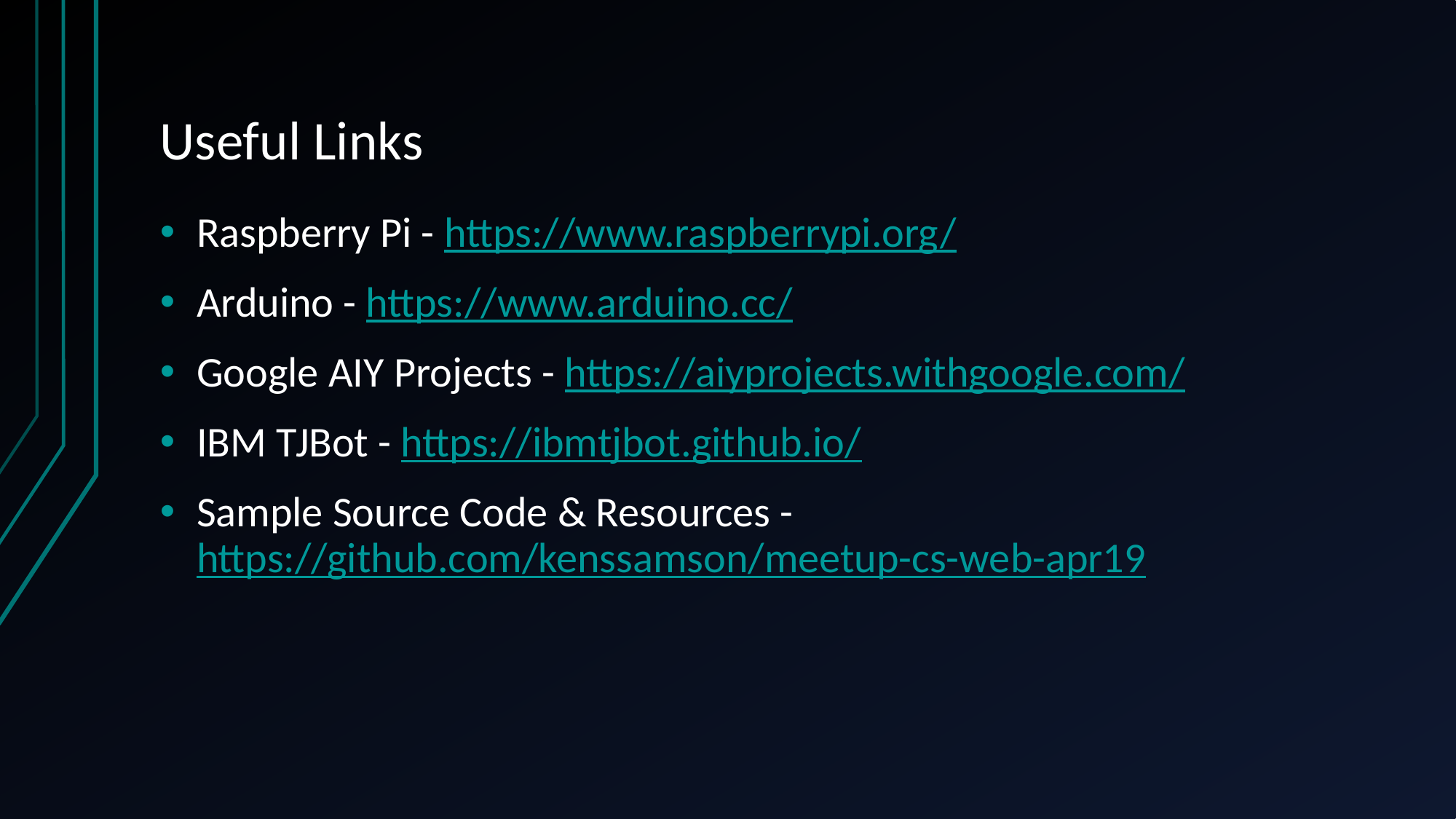

# Useful Links
Raspberry Pi - https://www.raspberrypi.org/
Arduino - https://www.arduino.cc/
Google AIY Projects - https://aiyprojects.withgoogle.com/
IBM TJBot - https://ibmtjbot.github.io/
Sample Source Code & Resources - https://github.com/kenssamson/meetup-cs-web-apr19